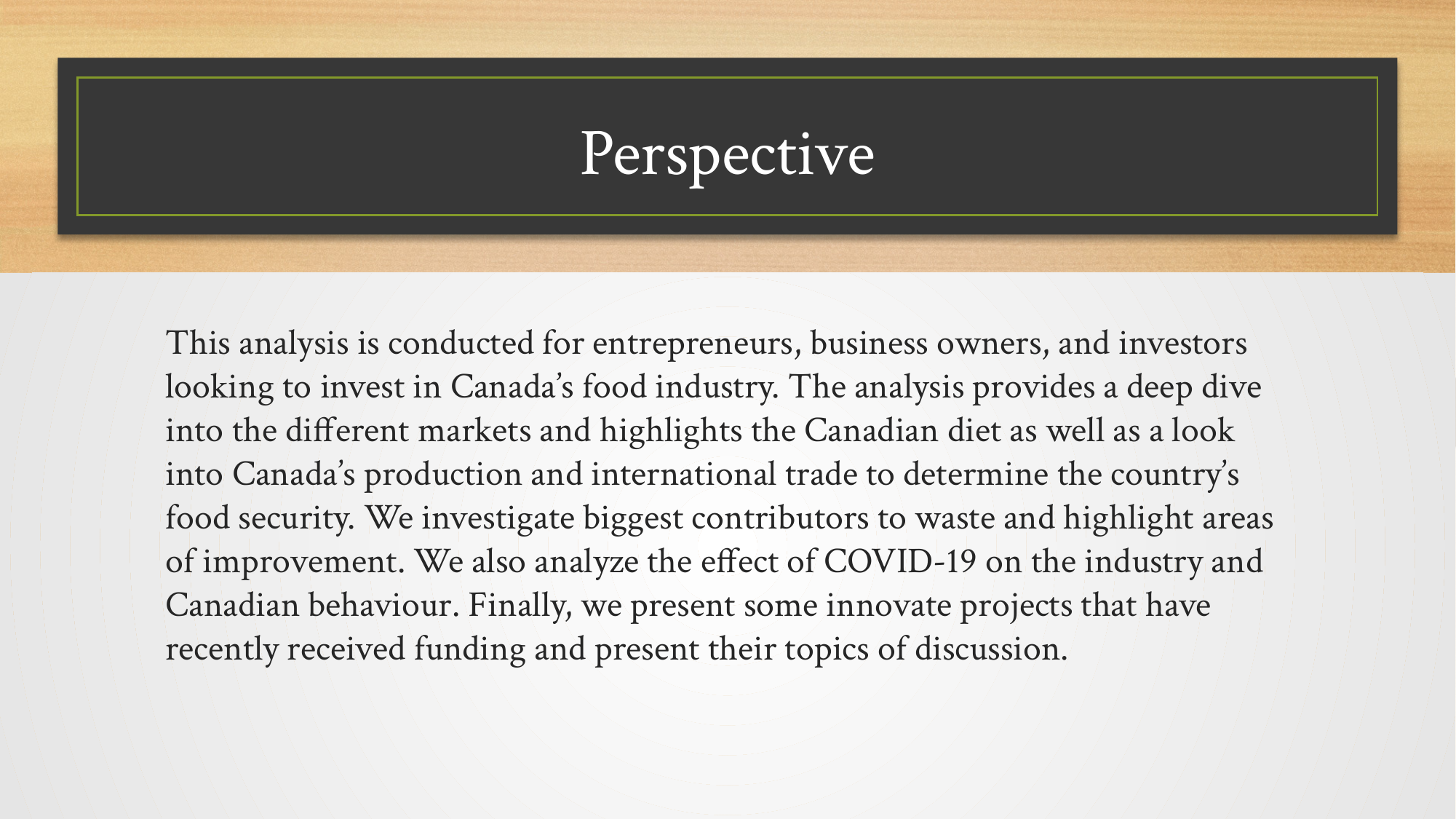

# Perspective

This analysis is conducted for entrepreneurs, business owners, and investors looking to invest in Canada’s food industry. The analysis provides a deep dive into the different markets and highlights the Canadian diet as well as a look into Canada’s production and international trade to determine the country’s food security. We investigate biggest contributors to waste and highlight areas of improvement. We also analyze the effect of COVID-19 on the industry and Canadian behaviour. Finally, we present some innovate projects that have recently received funding and present their topics of discussion.